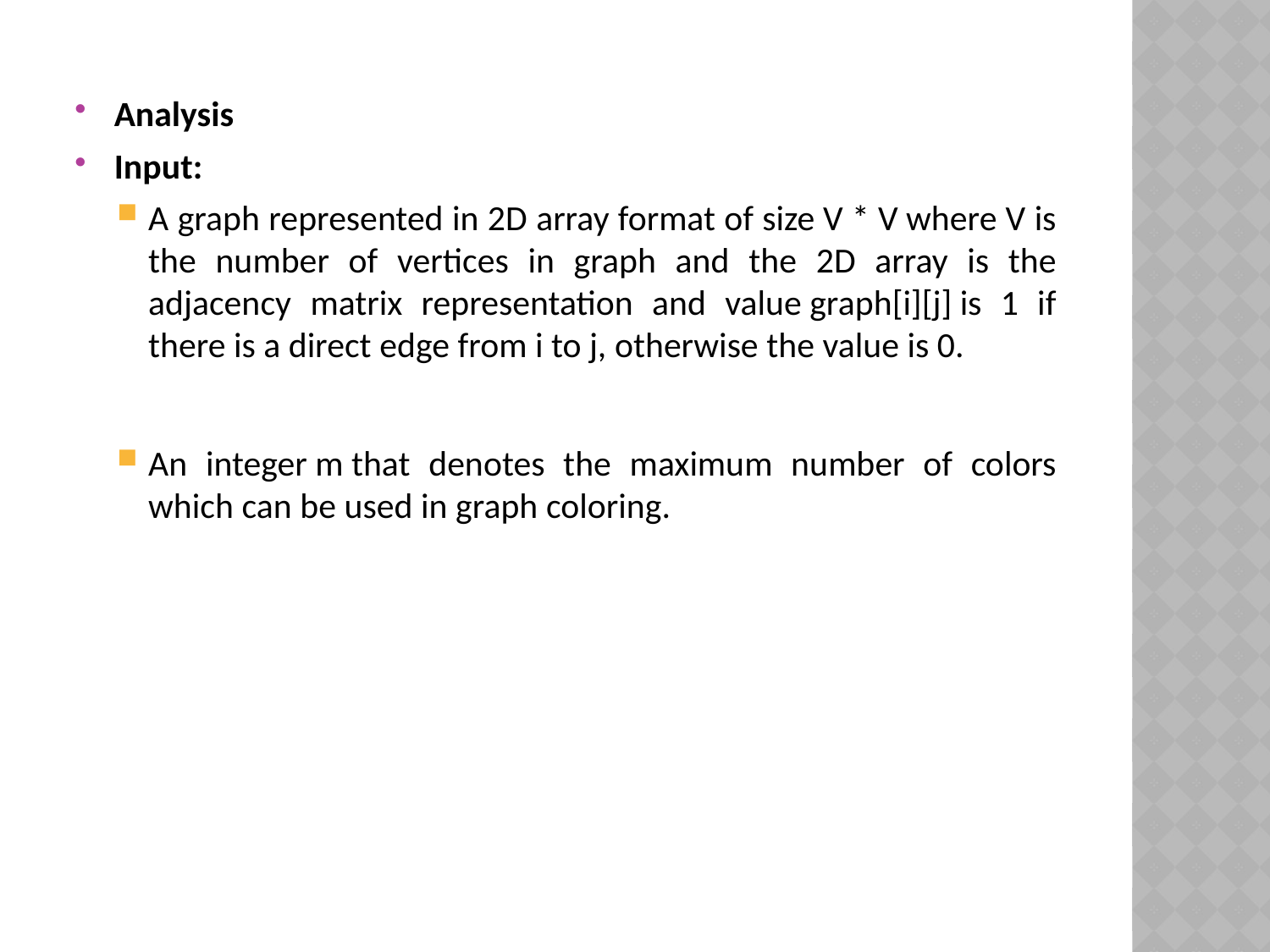

Analysis
Input:
A graph represented in 2D array format of size V * V where V is the number of vertices in graph and the 2D array is the adjacency matrix representation and value graph[i][j] is 1 if there is a direct edge from i to j, otherwise the value is 0.

An integer m that denotes the maximum number of colors which can be used in graph coloring.